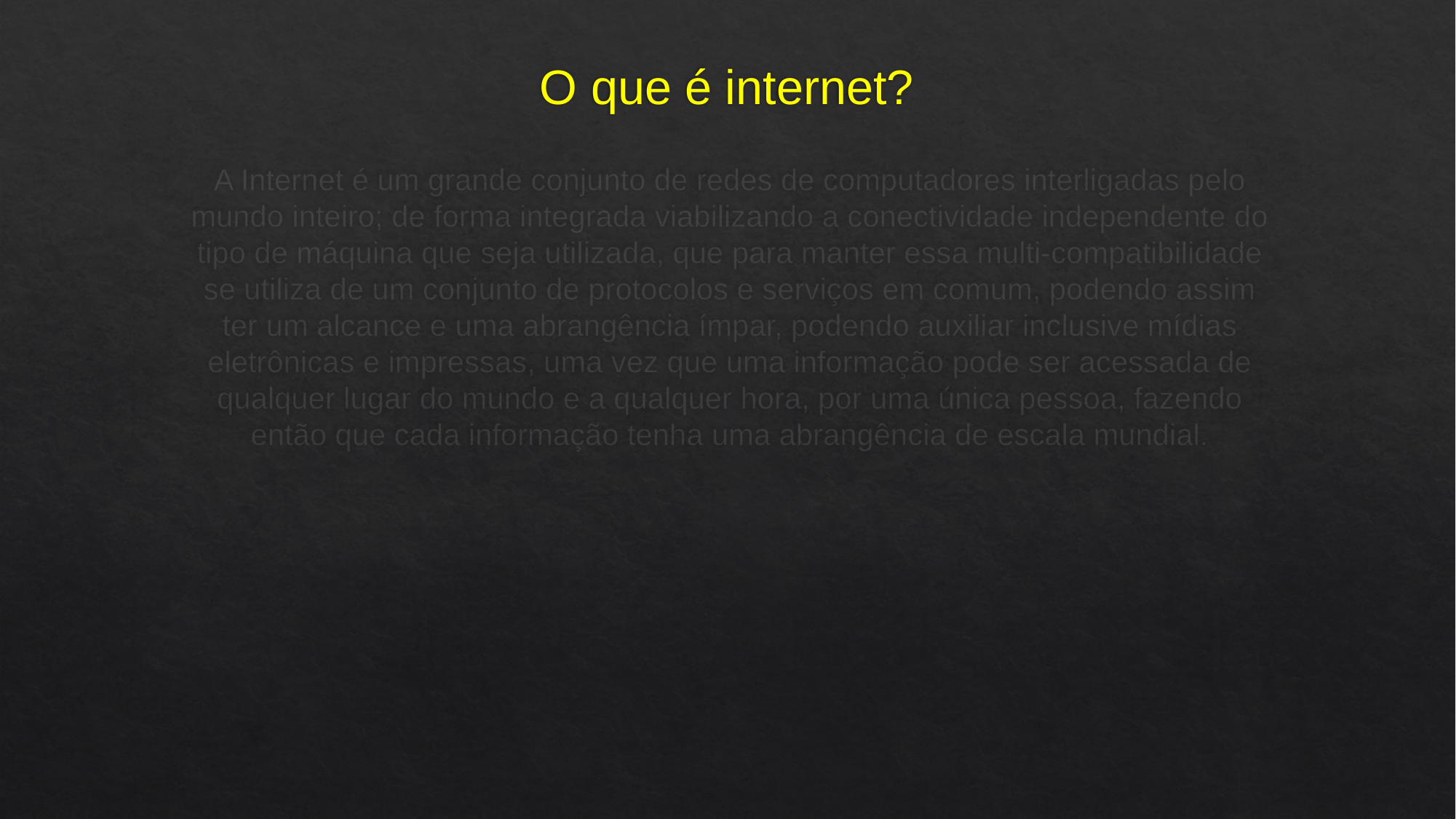

# O que é internet?
A Internet é um grande conjunto de redes de computadores interligadas pelo mundo inteiro; de forma integrada viabilizando a conectividade independente do tipo de máquina que seja utilizada, que para manter essa multi-compatibilidade se utiliza de um conjunto de protocolos e serviços em comum, podendo assim ter um alcance e uma abrangência ímpar, podendo auxiliar inclusive mídias eletrônicas e impressas, uma vez que uma informação pode ser acessada de qualquer lugar do mundo e a qualquer hora, por uma única pessoa, fazendo então que cada informação tenha uma abrangência de escala mundial.